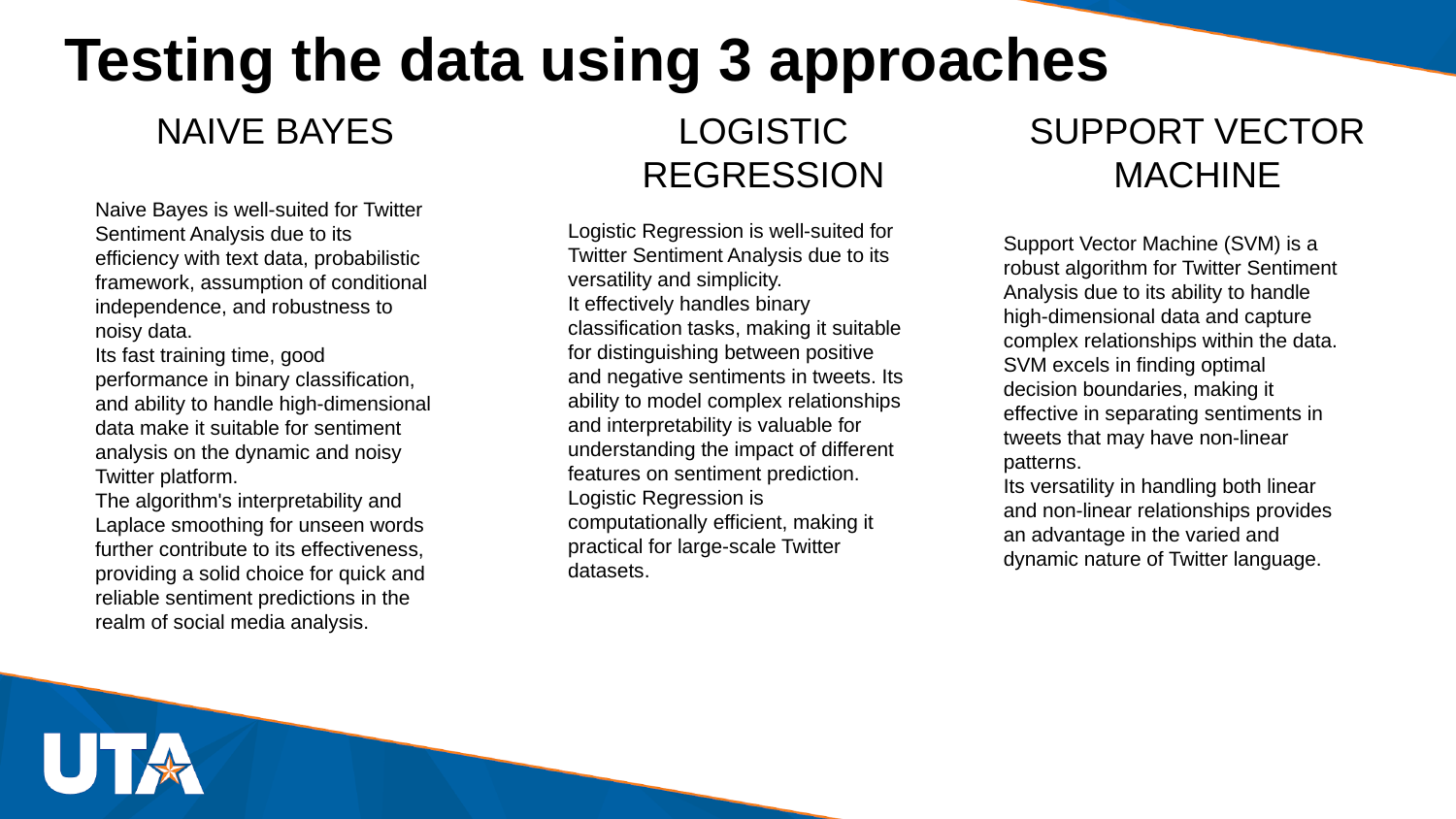

# Testing the data using 3 approaches
NAIVE BAYES
LOGISTIC REGRESSION
SUPPORT VECTOR MACHINE
Naive Bayes is well-suited for Twitter Sentiment Analysis due to its efficiency with text data, probabilistic framework, assumption of conditional independence, and robustness to noisy data.
Its fast training time, good performance in binary classification, and ability to handle high-dimensional data make it suitable for sentiment analysis on the dynamic and noisy Twitter platform.
The algorithm's interpretability and Laplace smoothing for unseen words further contribute to its effectiveness, providing a solid choice for quick and reliable sentiment predictions in the realm of social media analysis.
Logistic Regression is well-suited for Twitter Sentiment Analysis due to its versatility and simplicity.
It effectively handles binary classification tasks, making it suitable for distinguishing between positive and negative sentiments in tweets. Its ability to model complex relationships and interpretability is valuable for understanding the impact of different features on sentiment prediction.
Logistic Regression is computationally efficient, making it practical for large-scale Twitter datasets.
Support Vector Machine (SVM) is a robust algorithm for Twitter Sentiment Analysis due to its ability to handle high-dimensional data and capture complex relationships within the data. SVM excels in finding optimal decision boundaries, making it effective in separating sentiments in tweets that may have non-linear patterns.
Its versatility in handling both linear and non-linear relationships provides an advantage in the varied and dynamic nature of Twitter language.